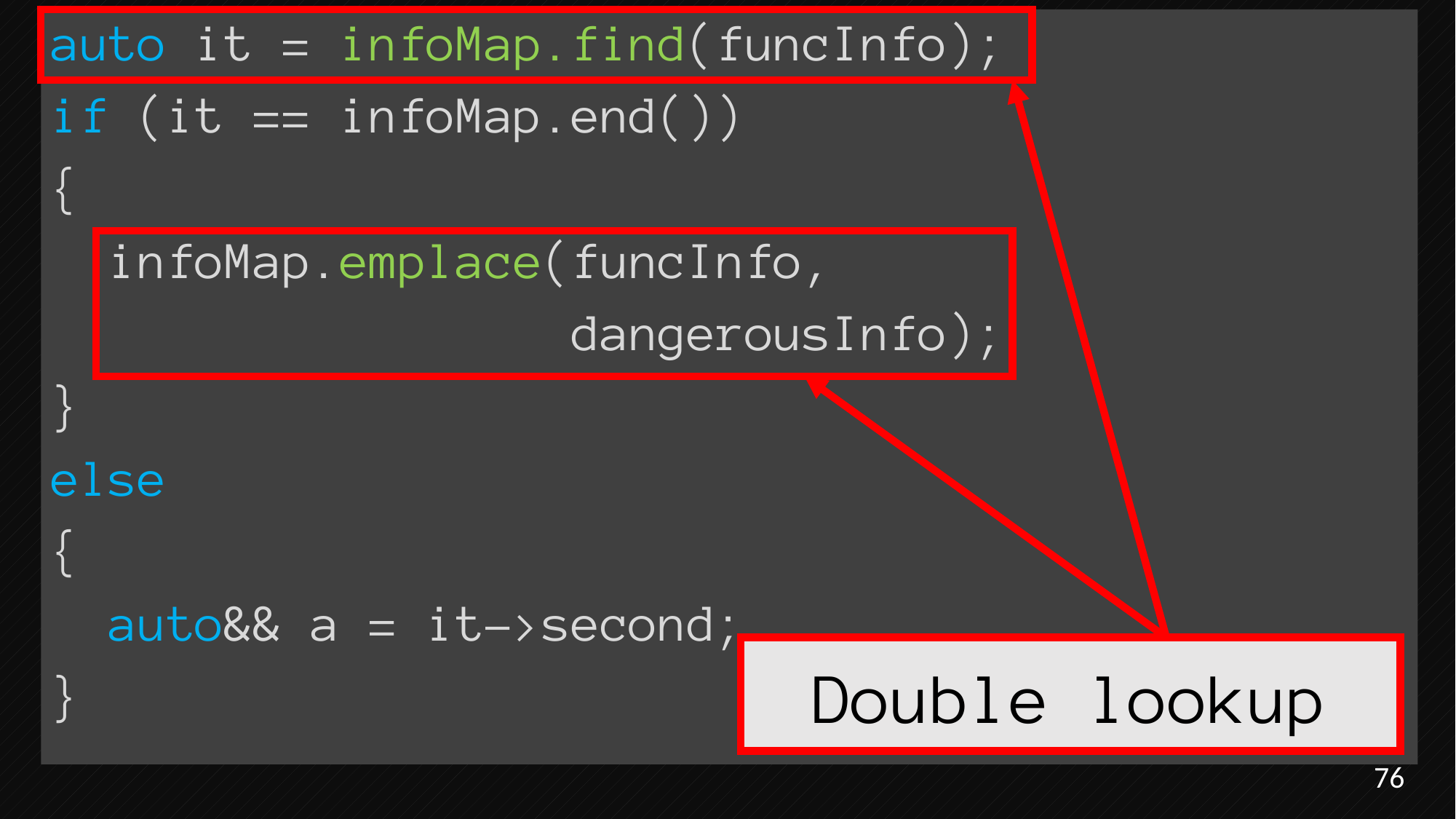

Double lookup
auto it = infoMap.find(funcInfo);
if (it == infoMap.end())
{
  infoMap.emplace(funcInfo,
                  dangerousInfo);
}
else
{
  auto&& a = it->second;
}

76